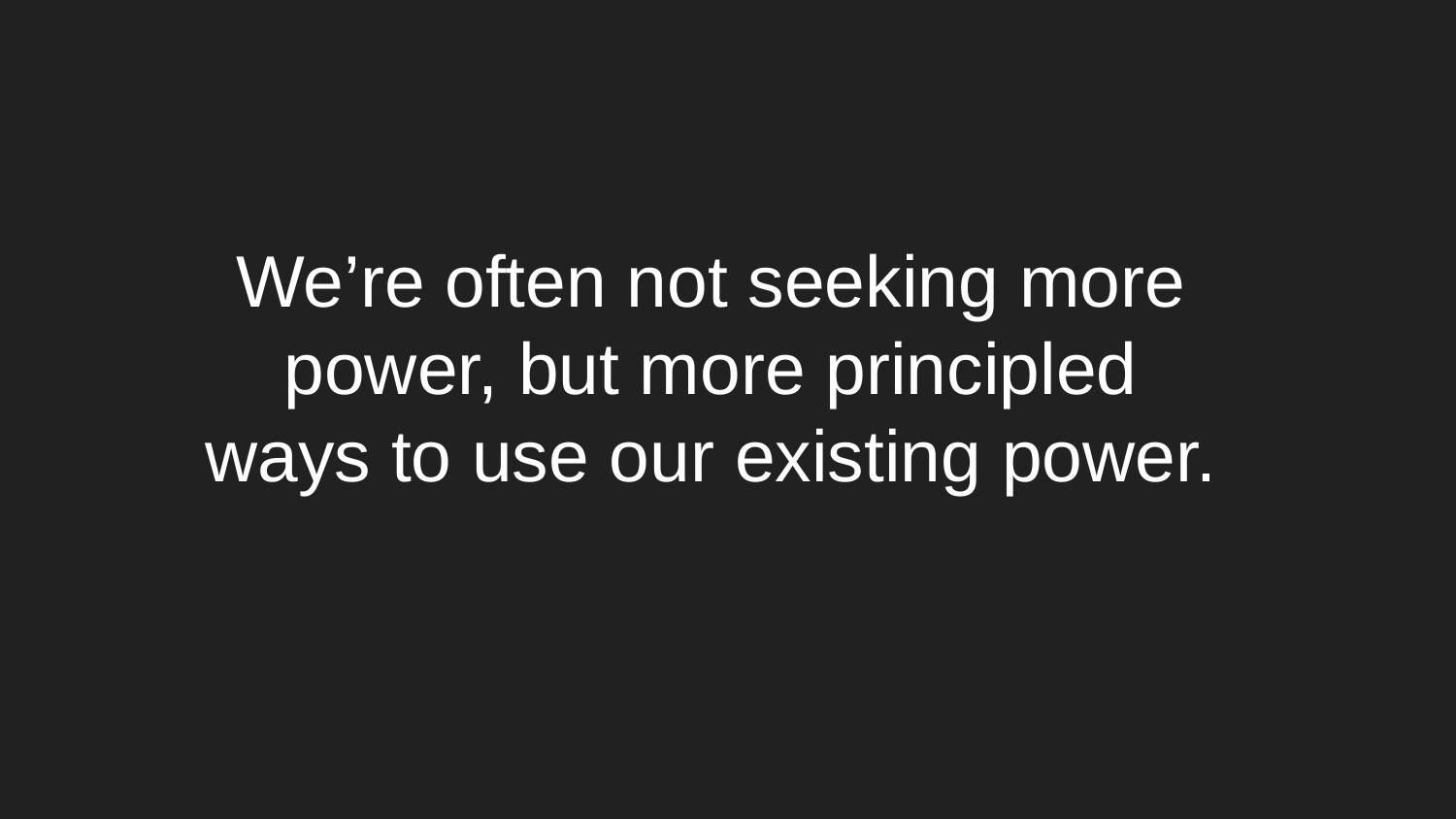

# We’re often not seeking more power, but more principled ways to use our existing power.